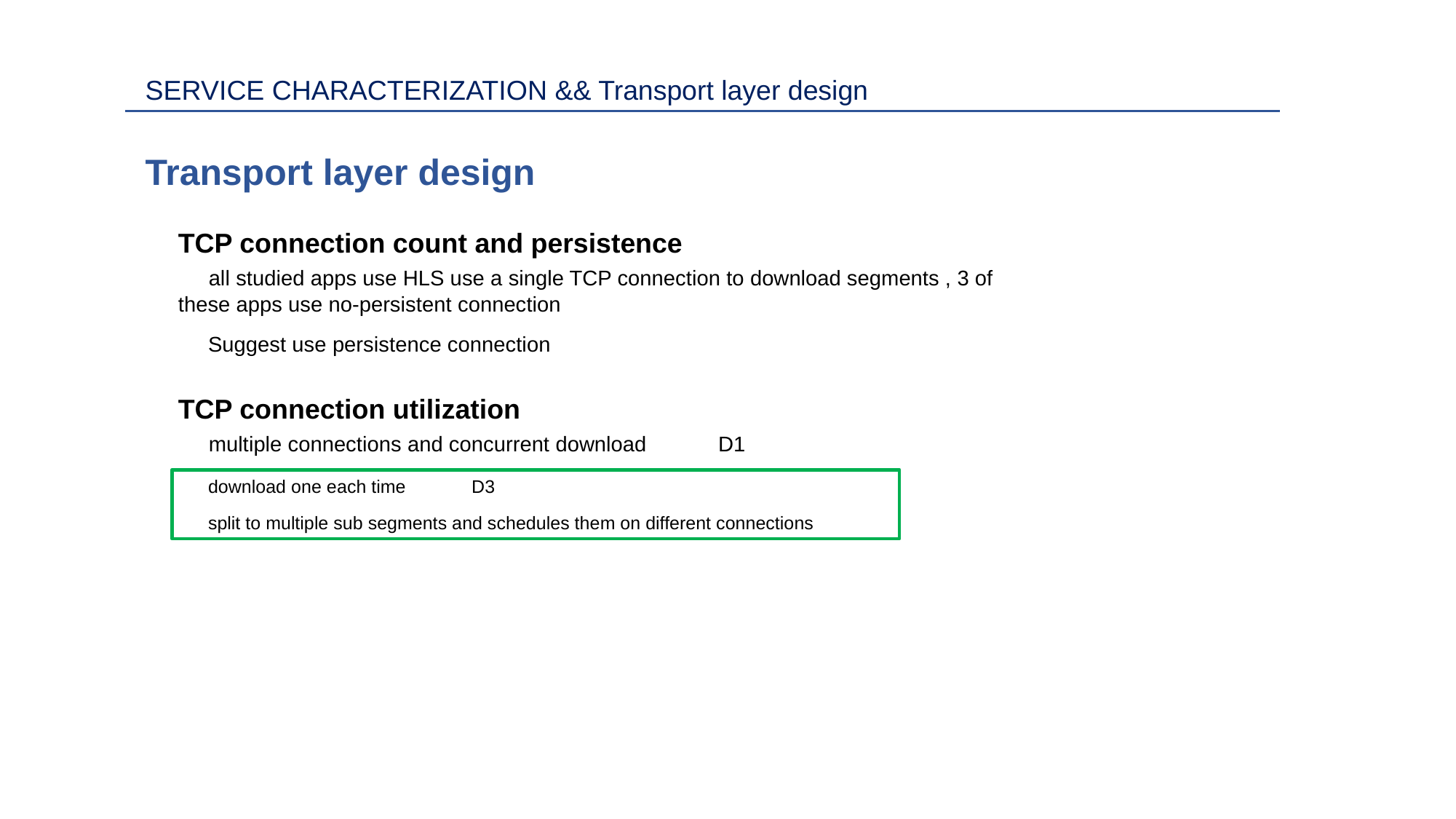

SERVICE CHARACTERIZATION && Transport layer design

Transport layer design
TCP connection count and persistence
    all studied apps use HLS use a single TCP connection to download segments , 3 of these apps use no-persistent connection

     Suggest use persistence connection
TCP connection utilization
    multiple connections and concurrent download            D1

     download one each time             D3

     split to multiple sub segments and schedules them on different connections